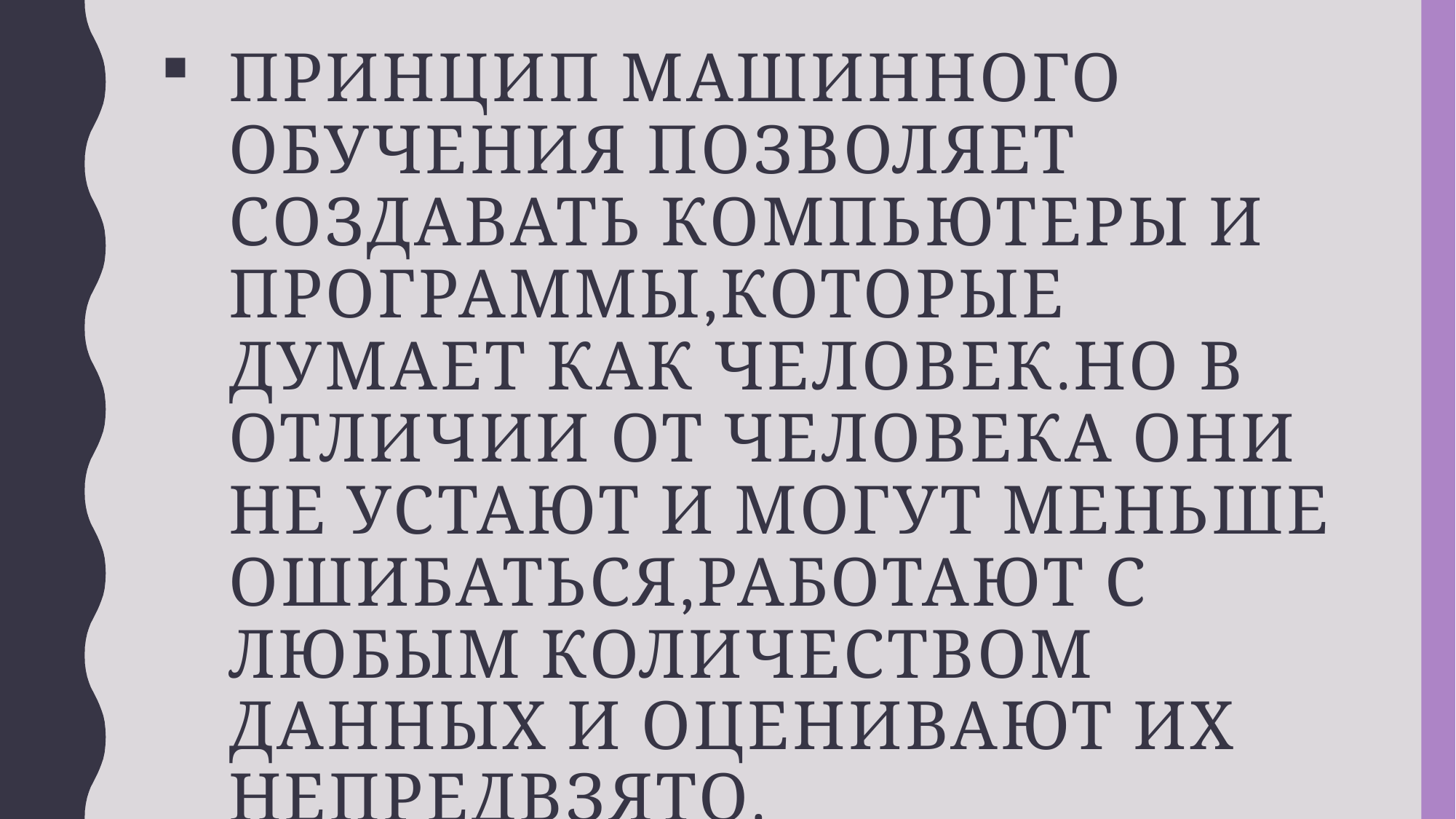

# Принцип машинного обучения позволяет создавать компьютеры и программы,которые думает как человек.Но в отличии от человека они не устают и могут меньше ошибаться,работают с любым количеством данных и оценивают их непредвзято.